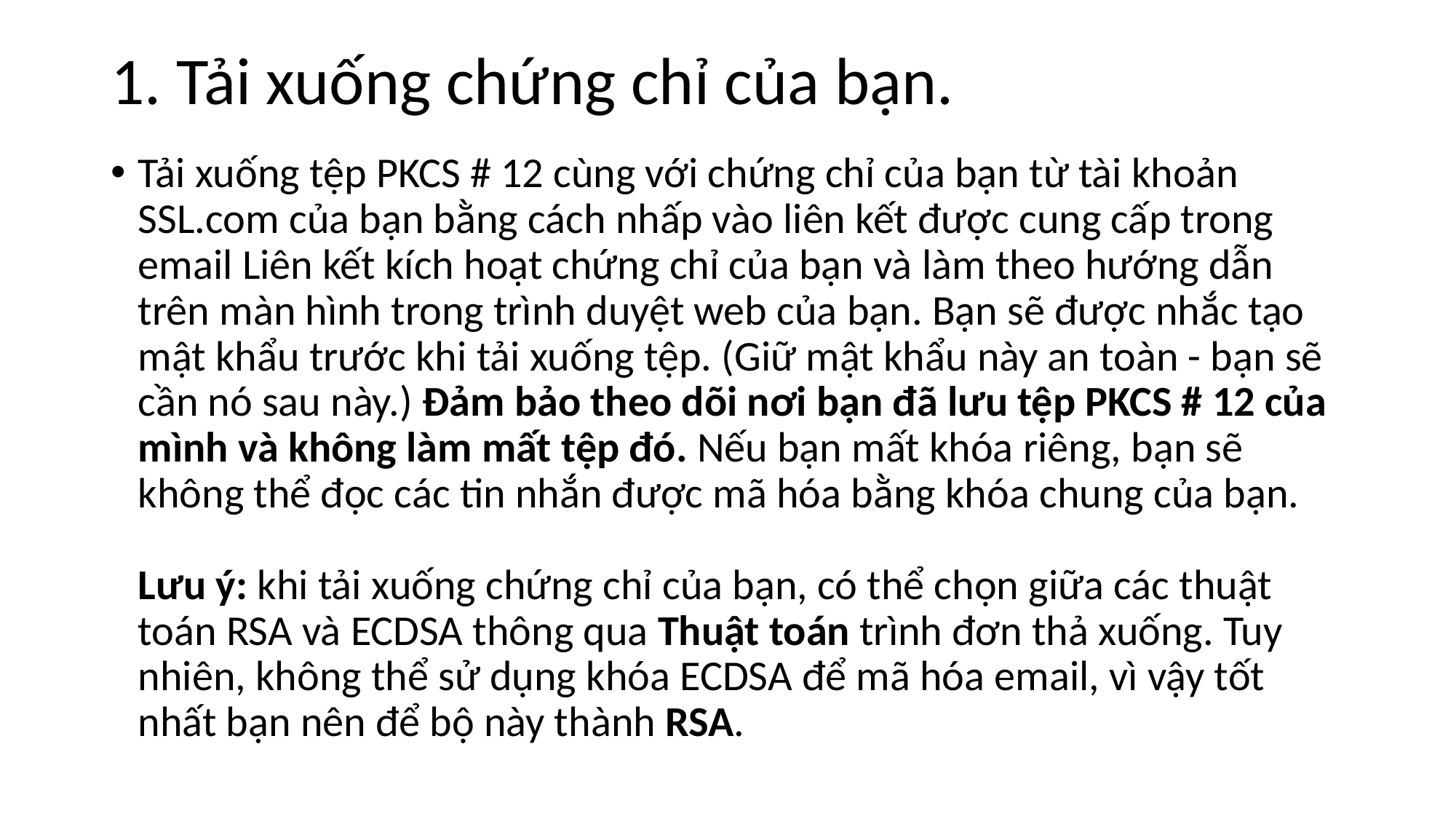

# 1. Tải xuống chứng chỉ của bạn.
Tải xuống tệp PKCS # 12 cùng với chứng chỉ của bạn từ tài khoản SSL.com của bạn bằng cách nhấp vào liên kết được cung cấp trong email Liên kết kích hoạt chứng chỉ của bạn và làm theo hướng dẫn trên màn hình trong trình duyệt web của bạn. Bạn sẽ được nhắc tạo mật khẩu trước khi tải xuống tệp. (Giữ mật khẩu này an toàn - bạn sẽ cần nó sau này.) Đảm bảo theo dõi nơi bạn đã lưu tệp PKCS # 12 của mình và không làm mất tệp đó. Nếu bạn mất khóa riêng, bạn sẽ không thể đọc các tin nhắn được mã hóa bằng khóa chung của bạn.
Lưu ý: khi tải xuống chứng chỉ của bạn, có thể chọn giữa các thuật toán RSA và ECDSA thông qua Thuật toán trình đơn thả xuống. Tuy nhiên, không thể sử dụng khóa ECDSA để mã hóa email, vì vậy tốt nhất bạn nên để bộ này thành RSA.